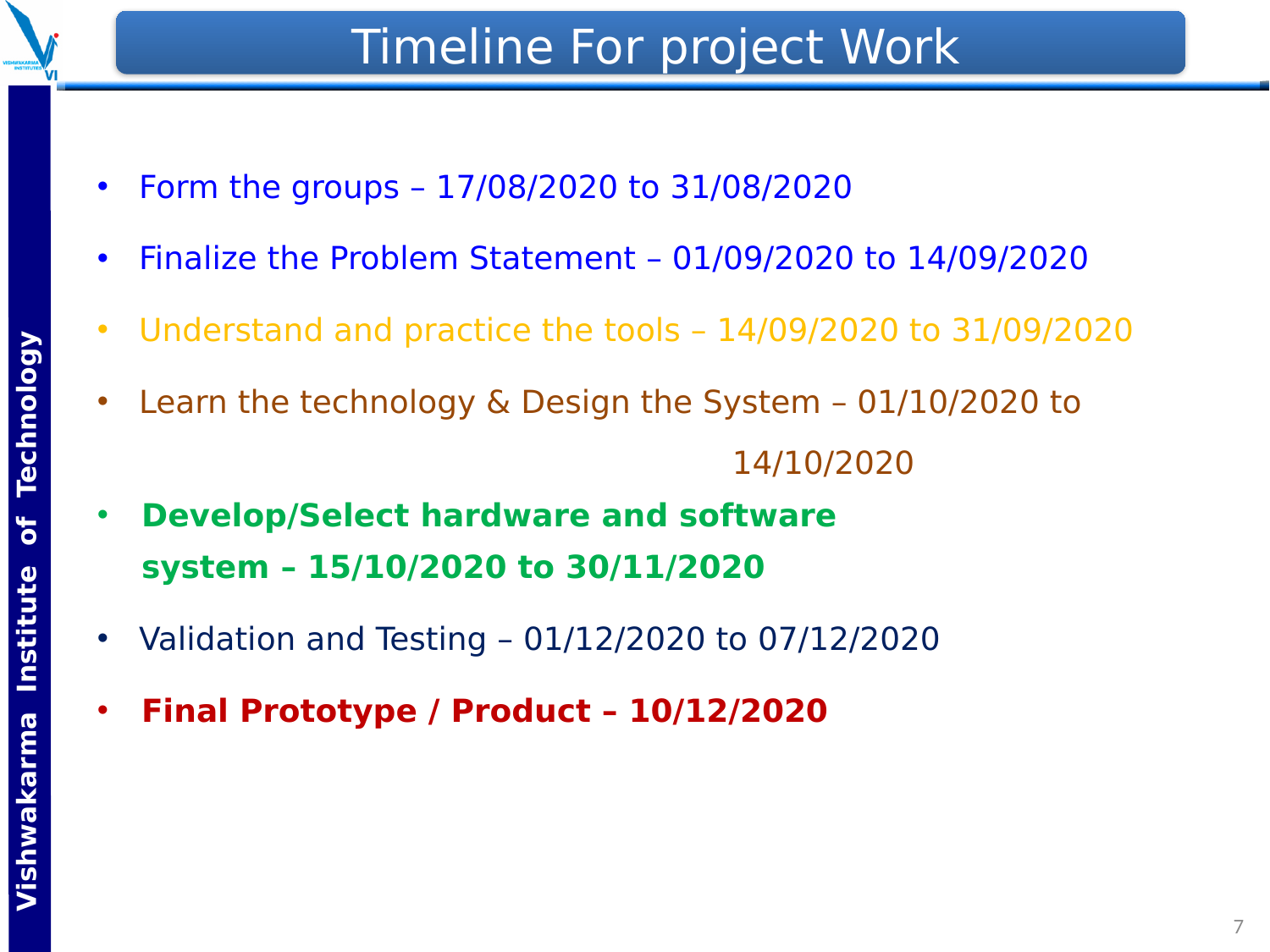

# Timeline For project Work
   Form the groups – 17/08/2020 to 31/08/2020
   Finalize the Problem Statement – 01/09/2020 to 14/09/2020
   Understand and practice the tools – 14/09/2020 to 31/09/2020
   Learn the technology & Design the System – 01/10/2020 to 						14/10/2020
   Develop/Select hardware and software
    system – 15/10/2020 to 30/11/2020
   Validation and Testing – 01/12/2020 to 07/12/2020
   Final Prototype / Product – 10/12/2020

7